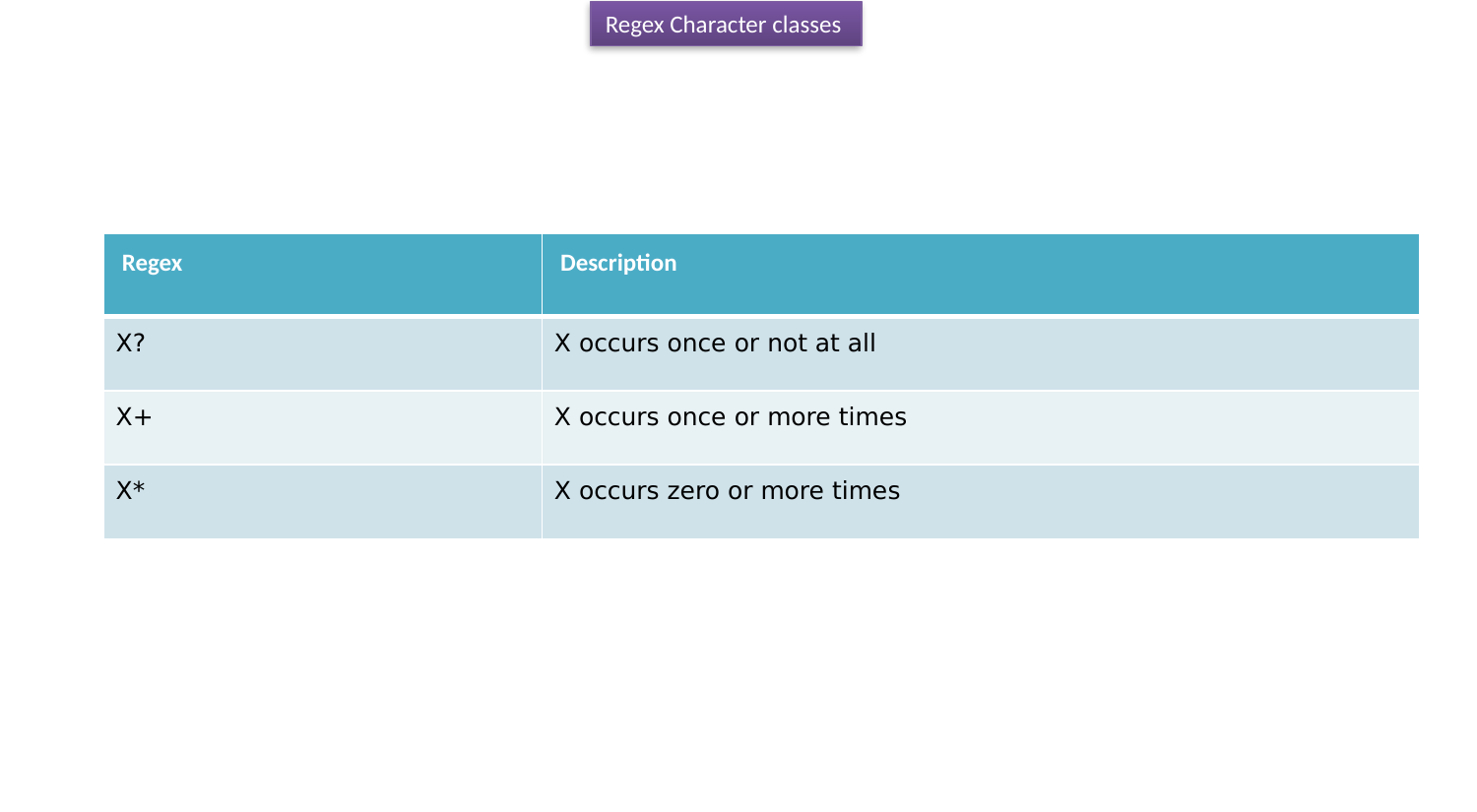

Regex Character classes

| Regex | Description |
| --- | --- |
| X? | X occurs once or not at all |
| X+ | X occurs once or more times |
| X\* | X occurs zero or more times |